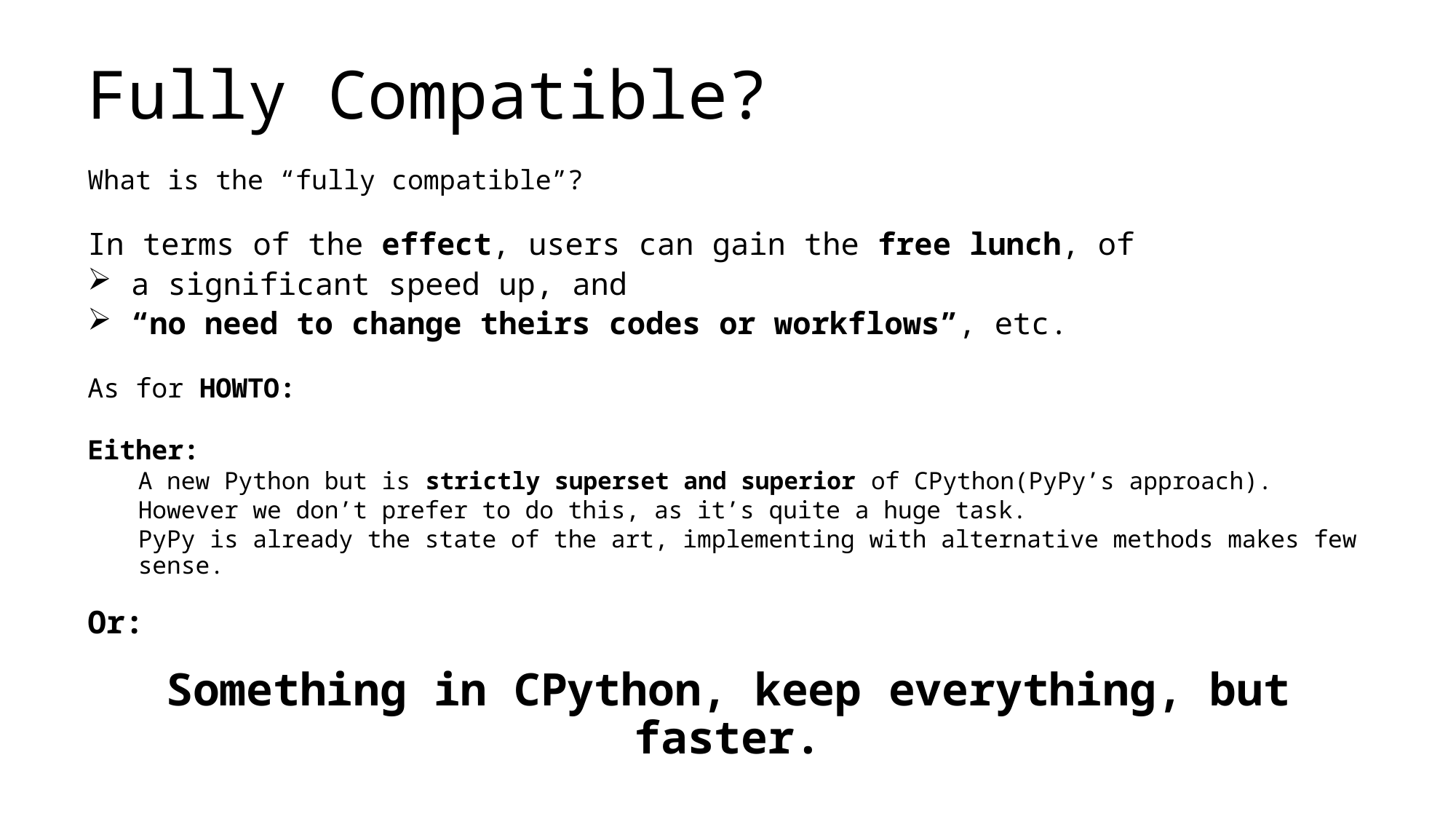

# Fully Compatible?
What is the “fully compatible”?

In terms of the effect, users can gain the free lunch, of
 a significant speed up, and
 “no need to change theirs codes or workflows”, etc.

As for HOWTO:

Either:
A new Python but is strictly superset and superior of CPython(PyPy’s approach).
However we don’t prefer to do this, as it’s quite a huge task.
PyPy is already the state of the art, implementing with alternative methods makes few sense.

Or:
Something in CPython, keep everything, but faster.